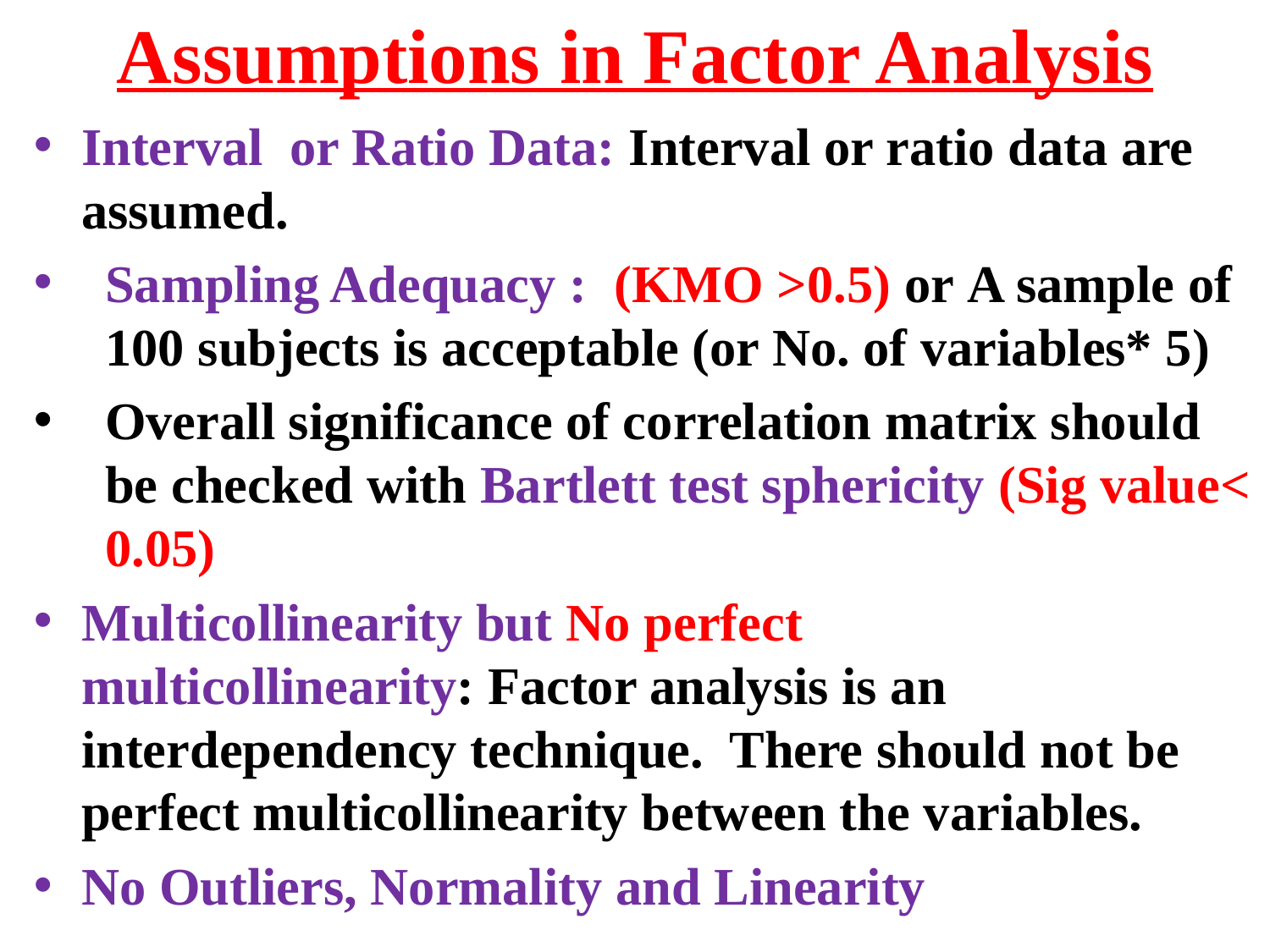

# Assumptions in Factor Analysis
Interval  or Ratio Data: Interval or ratio data are assumed.
Sampling Adequacy :  (KMO >0.5) or A sample of 100 subjects is acceptable (or No. of variables* 5)
Overall significance of correlation matrix should be checked with Bartlett test sphericity (Sig value< 0.05)
Multicollinearity but No perfect multicollinearity: Factor analysis is an interdependency technique.  There should not be perfect multicollinearity between the variables.
No Outliers, Normality and Linearity